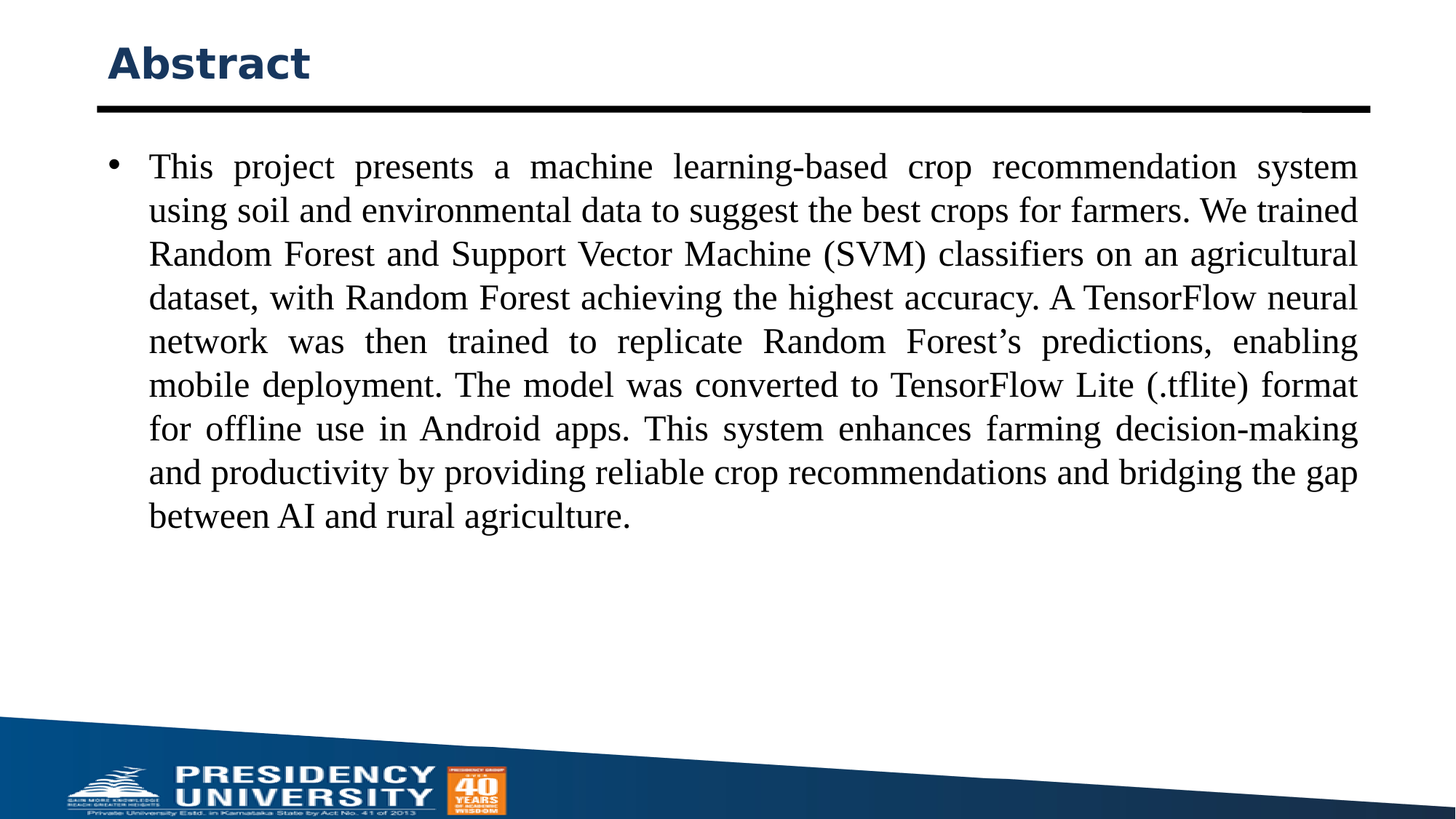

# Abstract
This project presents a machine learning-based crop recommendation system using soil and environmental data to suggest the best crops for farmers. We trained Random Forest and Support Vector Machine (SVM) classifiers on an agricultural dataset, with Random Forest achieving the highest accuracy. A TensorFlow neural network was then trained to replicate Random Forest’s predictions, enabling mobile deployment. The model was converted to TensorFlow Lite (.tflite) format for offline use in Android apps. This system enhances farming decision-making and productivity by providing reliable crop recommendations and bridging the gap between AI and rural agriculture.